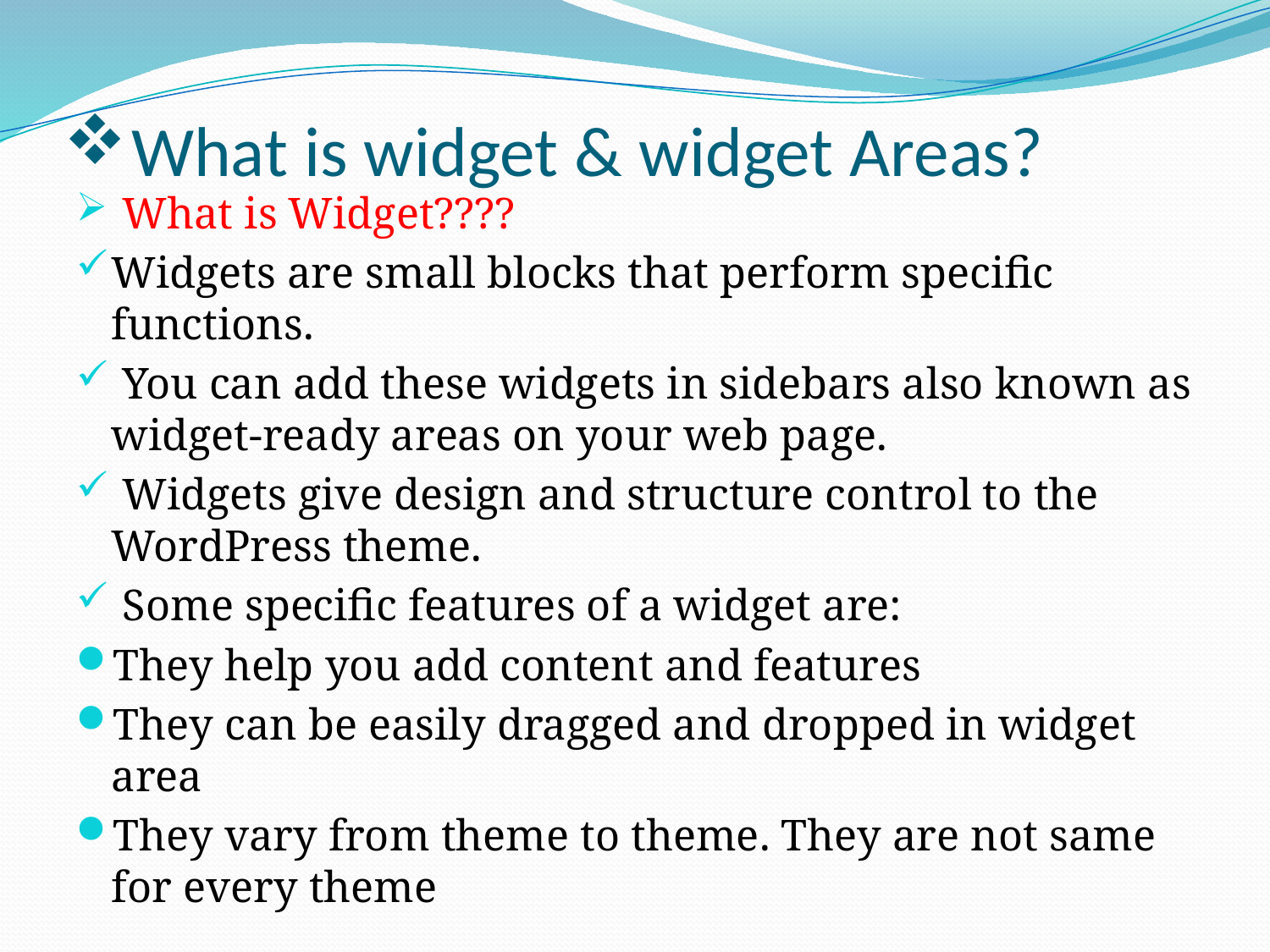

# What is widget & widget Areas?
 What is Widget????
Widgets are small blocks that perform specific functions.
 You can add these widgets in sidebars also known as widget-ready areas on your web page.
 Widgets give design and structure control to the WordPress theme.
 Some specific features of a widget are:
They help you add content and features
They can be easily dragged and dropped in widget area
They vary from theme to theme. They are not same for every theme